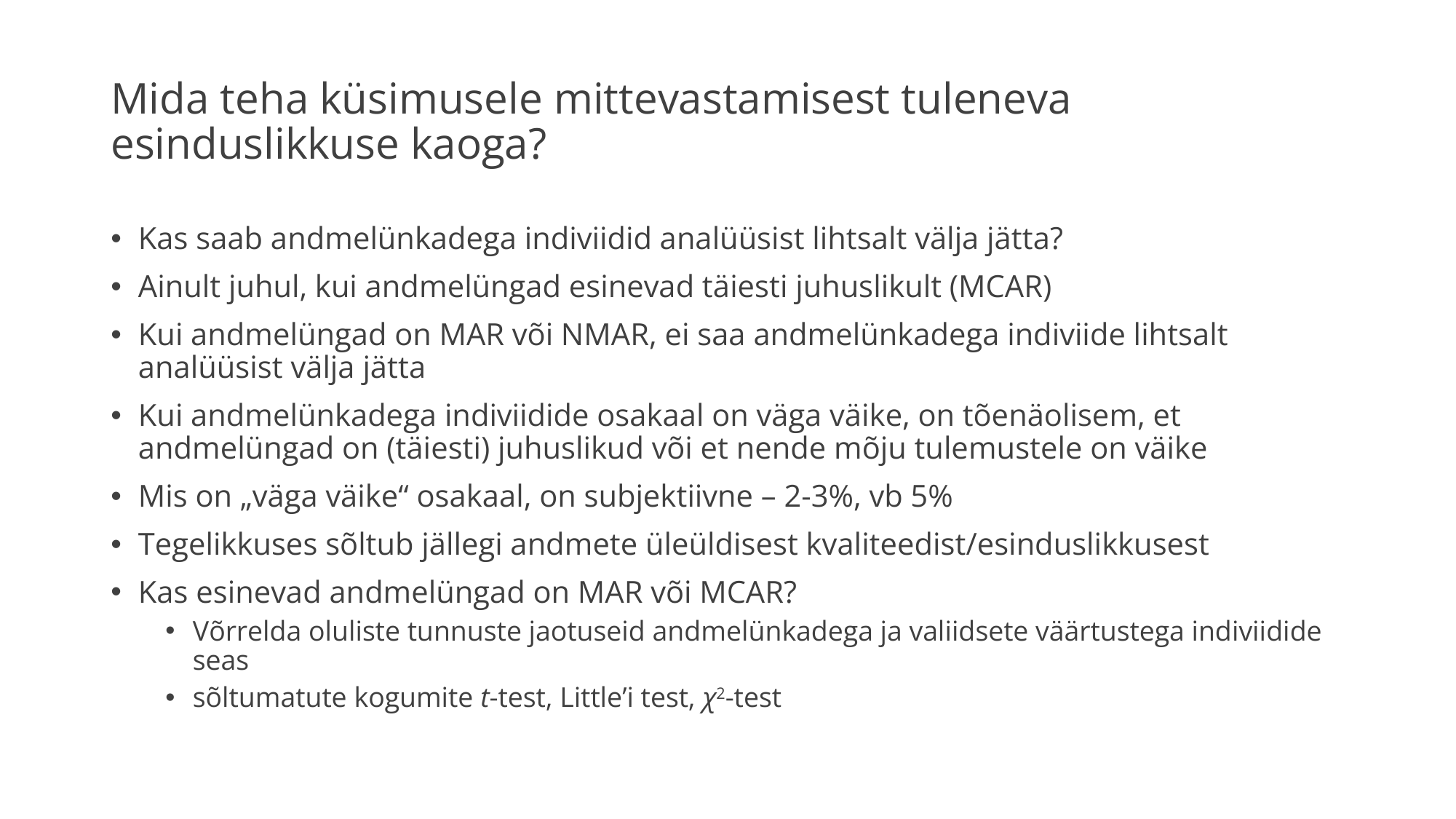

# Mida teha küsimusele mittevastamisest tuleneva esinduslikkuse kaoga?
Kas saab andmelünkadega indiviidid analüüsist lihtsalt välja jätta?
Ainult juhul, kui andmelüngad esinevad täiesti juhuslikult (MCAR)
Kui andmelüngad on MAR või NMAR, ei saa andmelünkadega indiviide lihtsalt analüüsist välja jätta
Kui andmelünkadega indiviidide osakaal on väga väike, on tõenäolisem, et andmelüngad on (täiesti) juhuslikud või et nende mõju tulemustele on väike
Mis on „väga väike“ osakaal, on subjektiivne – 2-3%, vb 5%
Tegelikkuses sõltub jällegi andmete üleüldisest kvaliteedist/esinduslikkusest
Kas esinevad andmelüngad on MAR või MCAR?
Võrrelda oluliste tunnuste jaotuseid andmelünkadega ja valiidsete väärtustega indiviidide seas
sõltumatute kogumite t-test, Little’i test, χ2-test